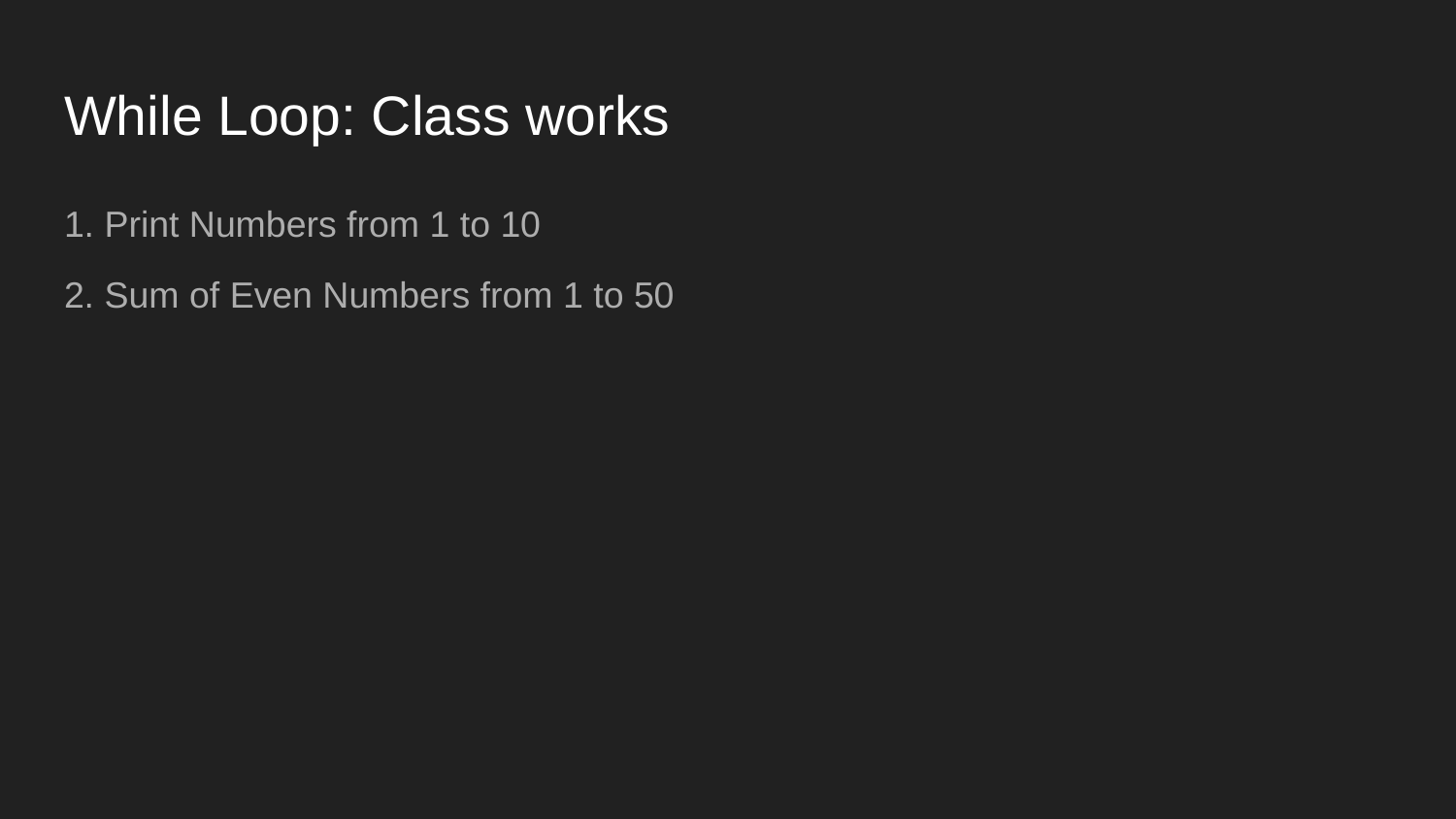

# While Loop: Class works
1. Print Numbers from 1 to 10
2. Sum of Even Numbers from 1 to 50